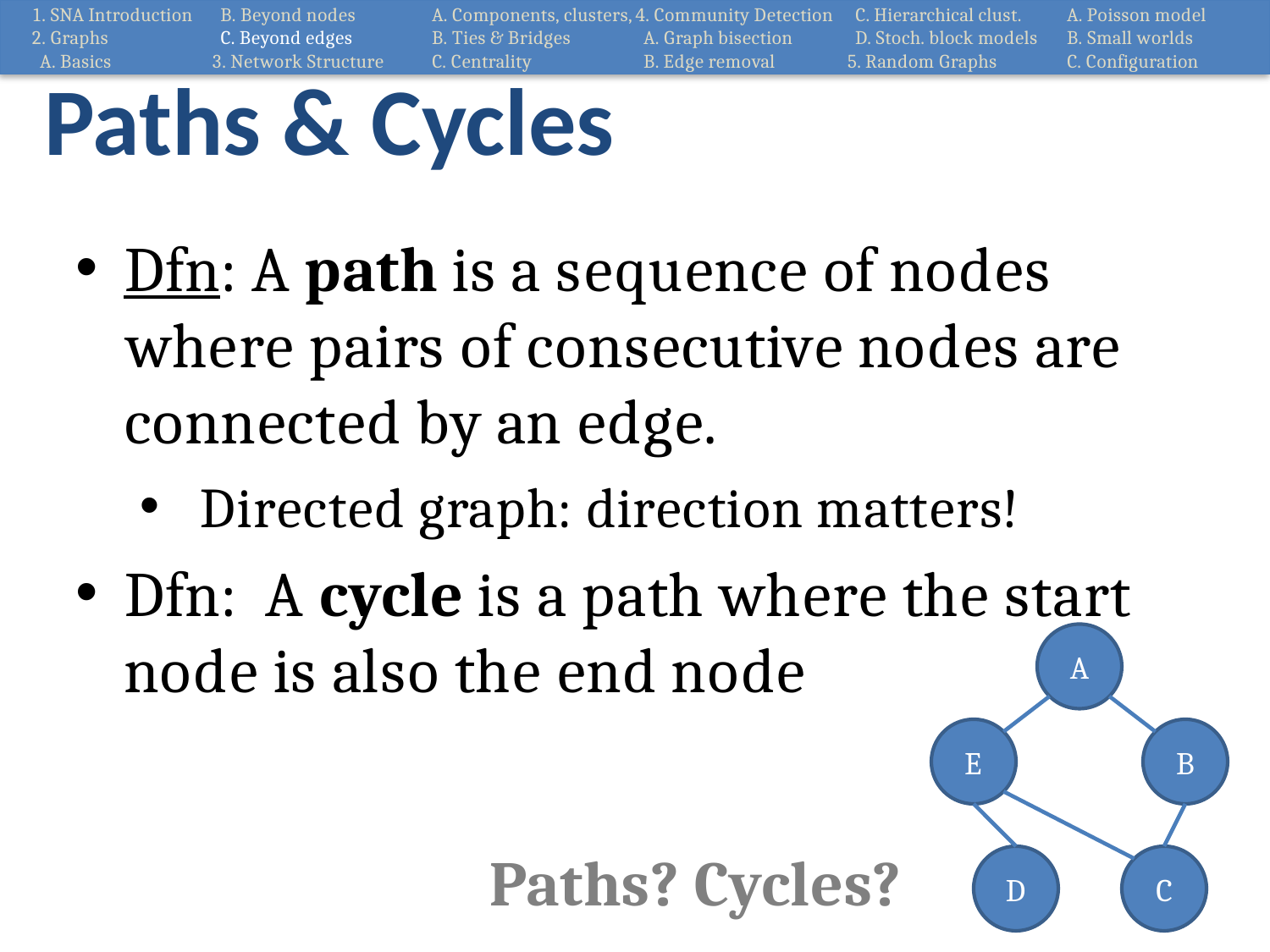

1. SNA Introduction
2. Graphs
  A. Basics
  B. Beyond nodes
  C. Beyond edges
3. Network Structure
  A. Components, clusters,
  B. Ties & Bridges
  C. Centrality
4. Community Detection
  A. Graph bisection
  B. Edge removal
  C. Hierarchical clust.
  D. Stoch. block models
5. Random Graphs
  A. Poisson model
  B. Small worlds
  C. Configuration
Paths & Cycles
Dfn: A path is a sequence of nodes where pairs of consecutive nodes are connected by an edge.
 Directed graph: direction matters!
Dfn:  A cycle is a path where the start node is also the end node
A
E
B
Paths? Cycles?
D
C